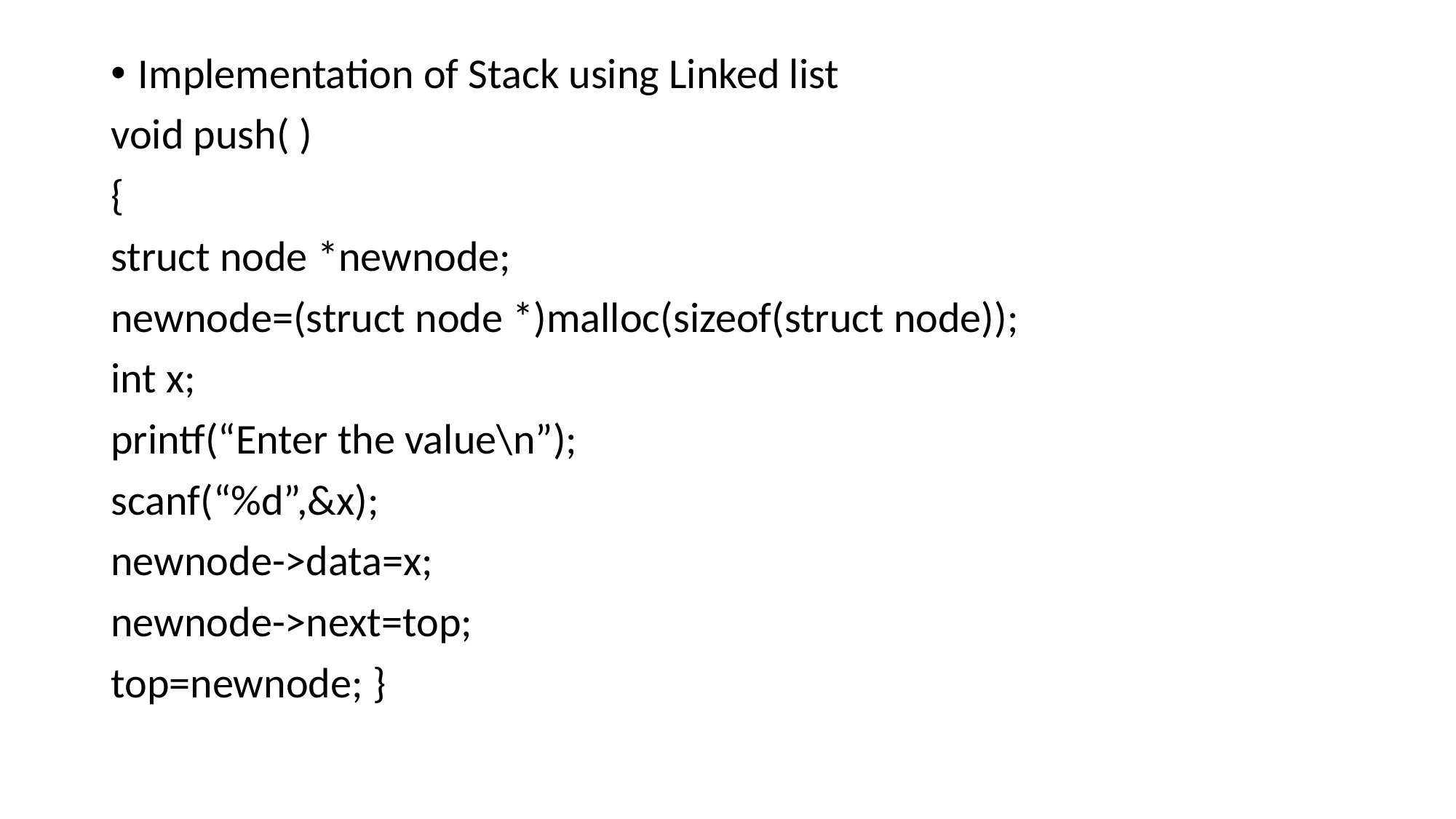

Implementation of Stack using Linked list
void push( )
{
struct node *newnode;
newnode=(struct node *)malloc(sizeof(struct node));
int x;
printf(“Enter the value\n”);
scanf(“%d”,&x);
newnode->data=x;
newnode->next=top;
top=newnode; }